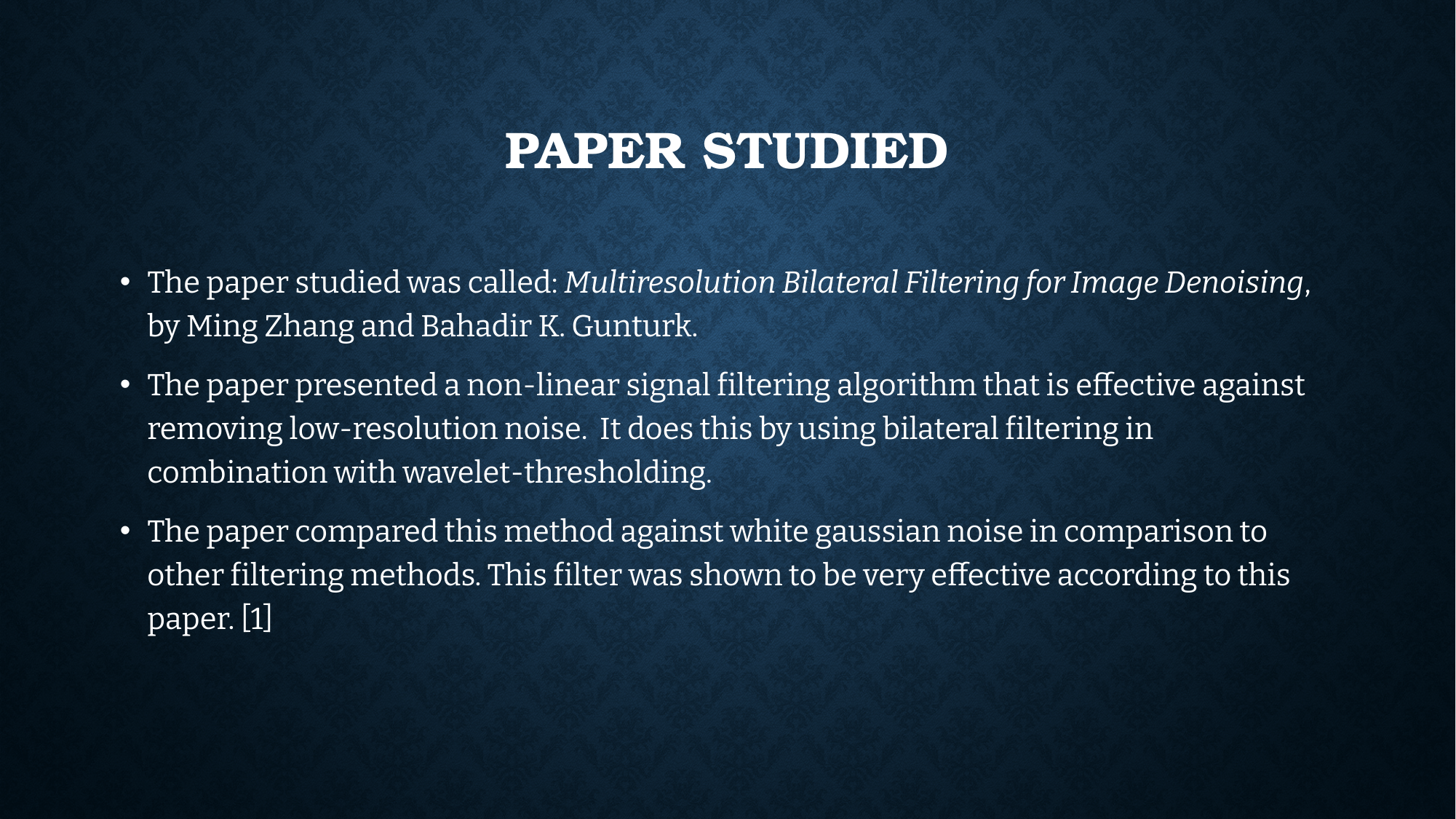

# Paper studied
The paper studied was called: Multiresolution Bilateral Filtering for Image Denoising, by Ming Zhang and Bahadir K. Gunturk.
The paper presented a non-linear signal filtering algorithm that is effective against removing low-resolution noise.  It does this by using bilateral filtering in combination with wavelet-thresholding.
The paper compared this method against white gaussian noise in comparison to other filtering methods. This filter was shown to be very effective according to this paper. [1]